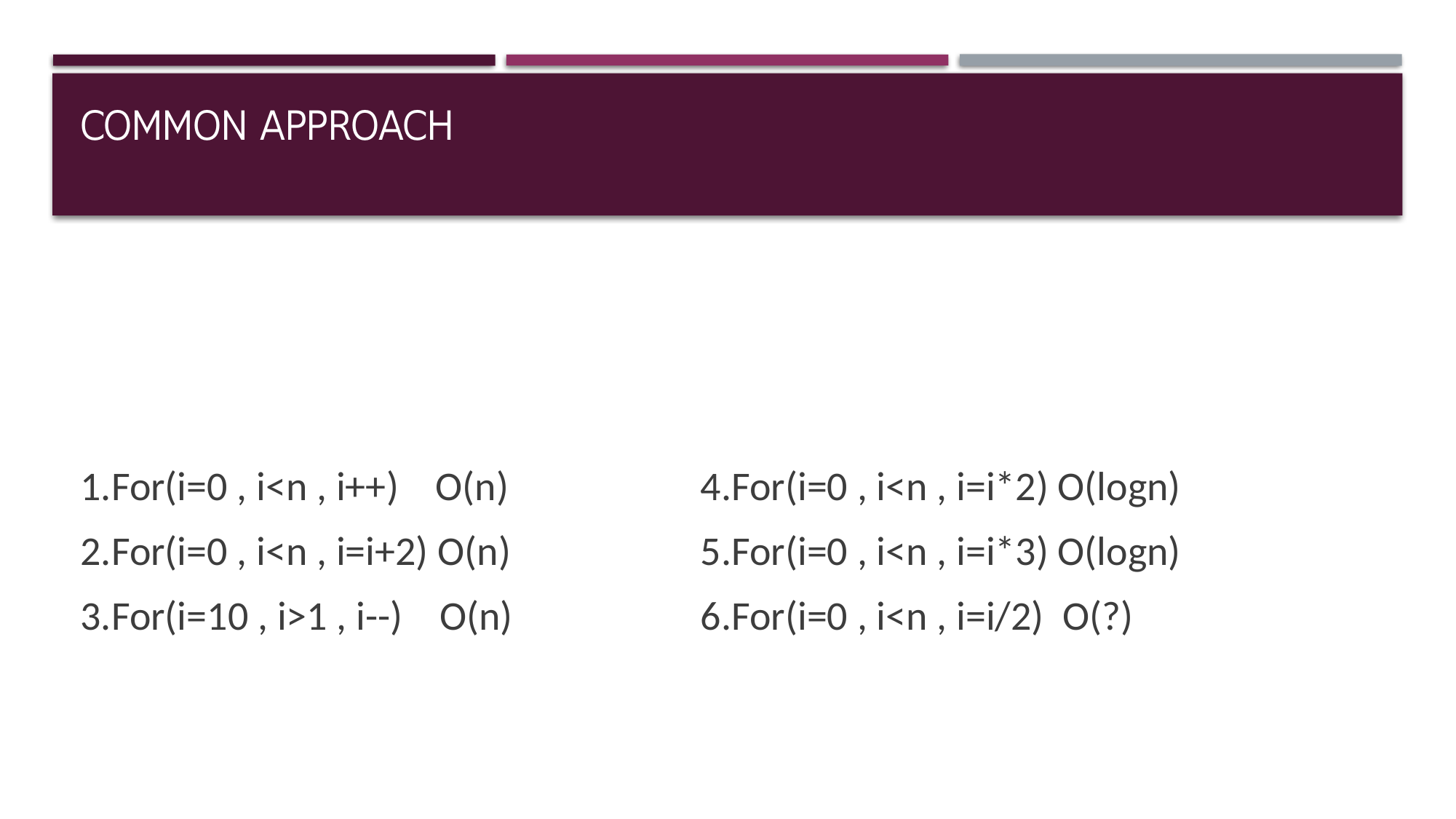

# Common approach

4.For(i=0 , i<n , i=i*2) O(logn)
5.For(i=0 , i<n , i=i*3) O(logn)
6.For(i=0 , i<n , i=i/2)  O(?)

1.For(i=0 , i<n , i++)    O(n)
2.For(i=0 , i<n , i=i+2) O(n)
3.For(i=10 , i>1 , i--)    O(n)